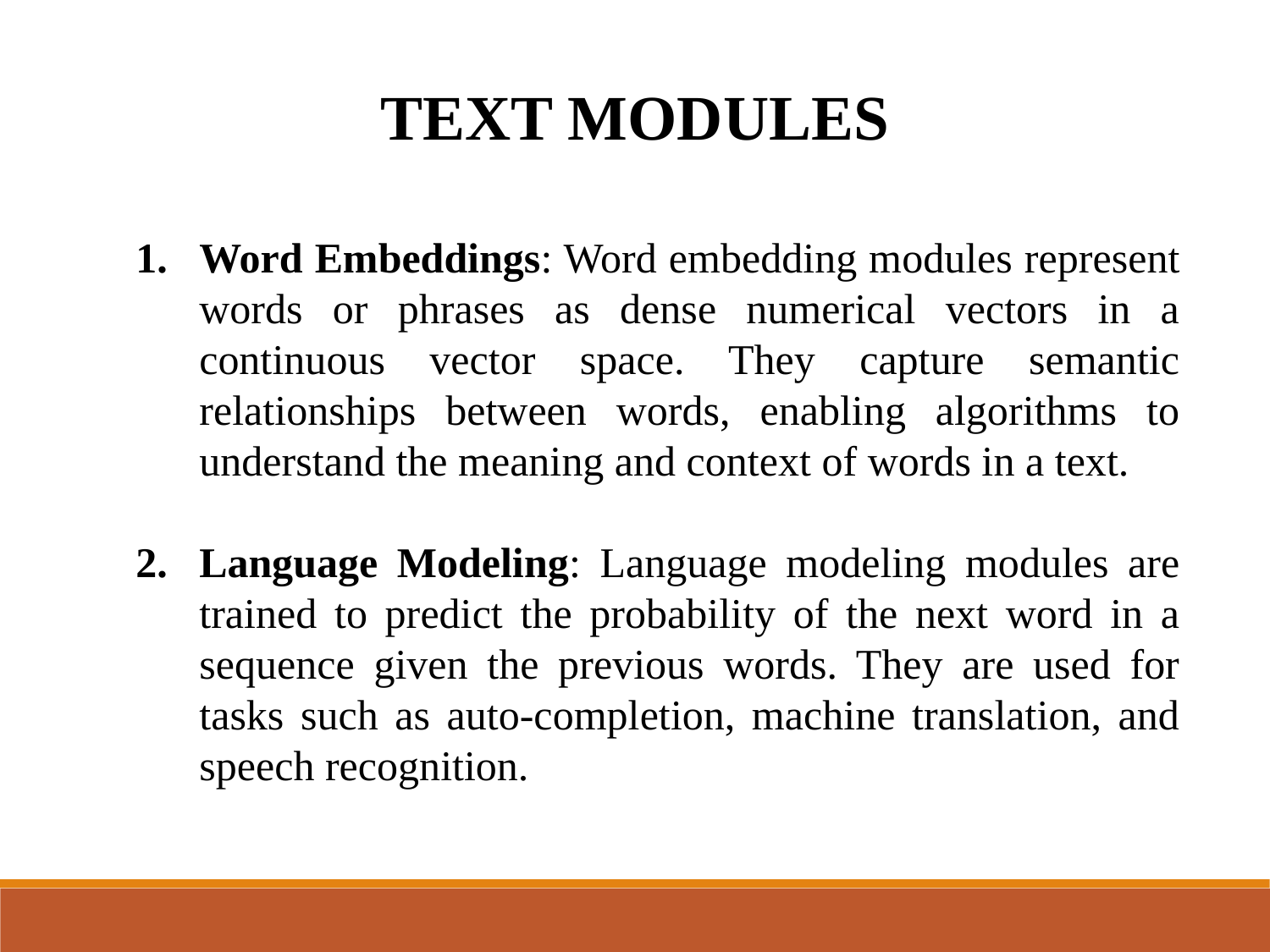

TEXT MODULES

Word Embeddings: Word embedding modules represent words or phrases as dense numerical vectors in a continuous vector space. They capture semantic relationships between words, enabling algorithms to understand the meaning and context of words in a text.

Language Modeling: Language modeling modules are trained to predict the probability of the next word in a sequence given the previous words. They are used for tasks such as auto-completion, machine translation, and speech recognition.